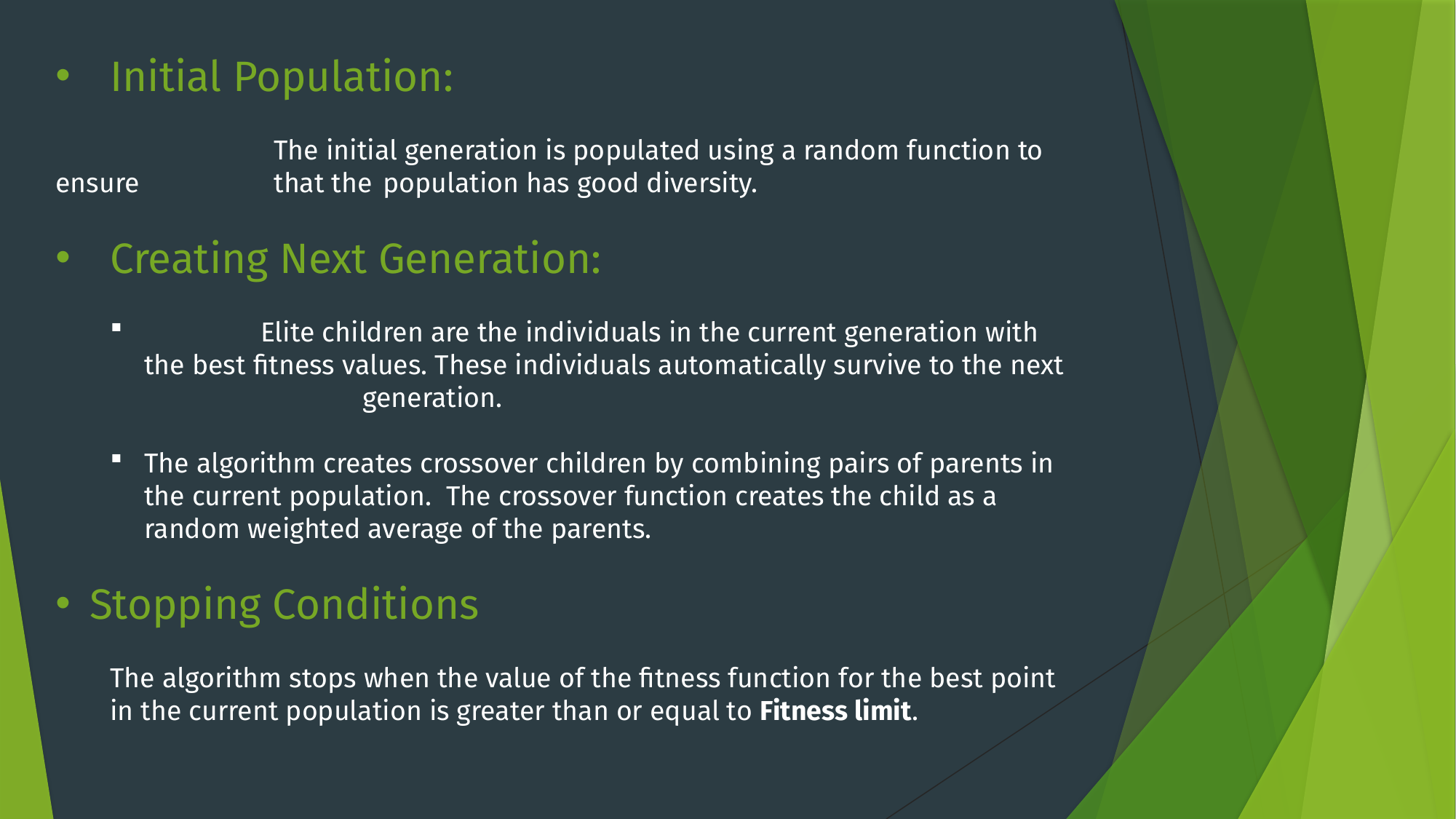

Initial Population:

		The initial generation is populated using a random function to ensure 		that the 	population has good diversity.

Creating Next Generation:

	 Elite children are the individuals in the current generation with the best 	fitness values. These individuals automatically survive to the next 		generation.

The algorithm creates crossover children by combining pairs of parents in the current population.  The crossover function creates the child as a random weighted average of the parents.

Stopping Conditions

The algorithm stops when the value of the fitness function for the best point in the current population is greater than or equal to Fitness limit.